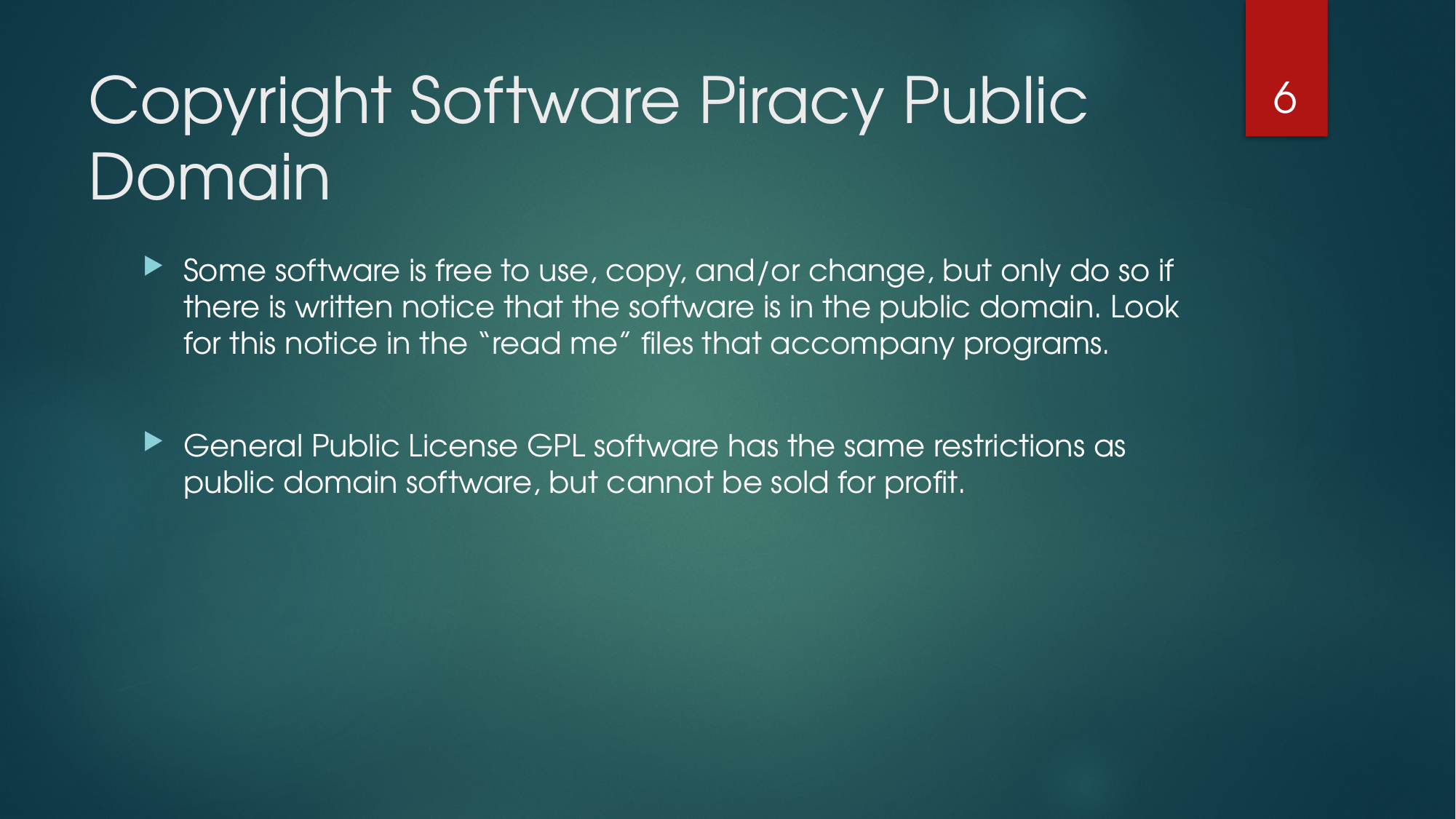

6
# Copyright Software Piracy Public Domain
Some software is free to use, copy, and/or change, but only do so if there is written notice that the software is in the public domain. Look for this notice in the “read me” files that accompany programs.

General Public License GPL software has the same restrictions as public domain software, but cannot be sold for profit.